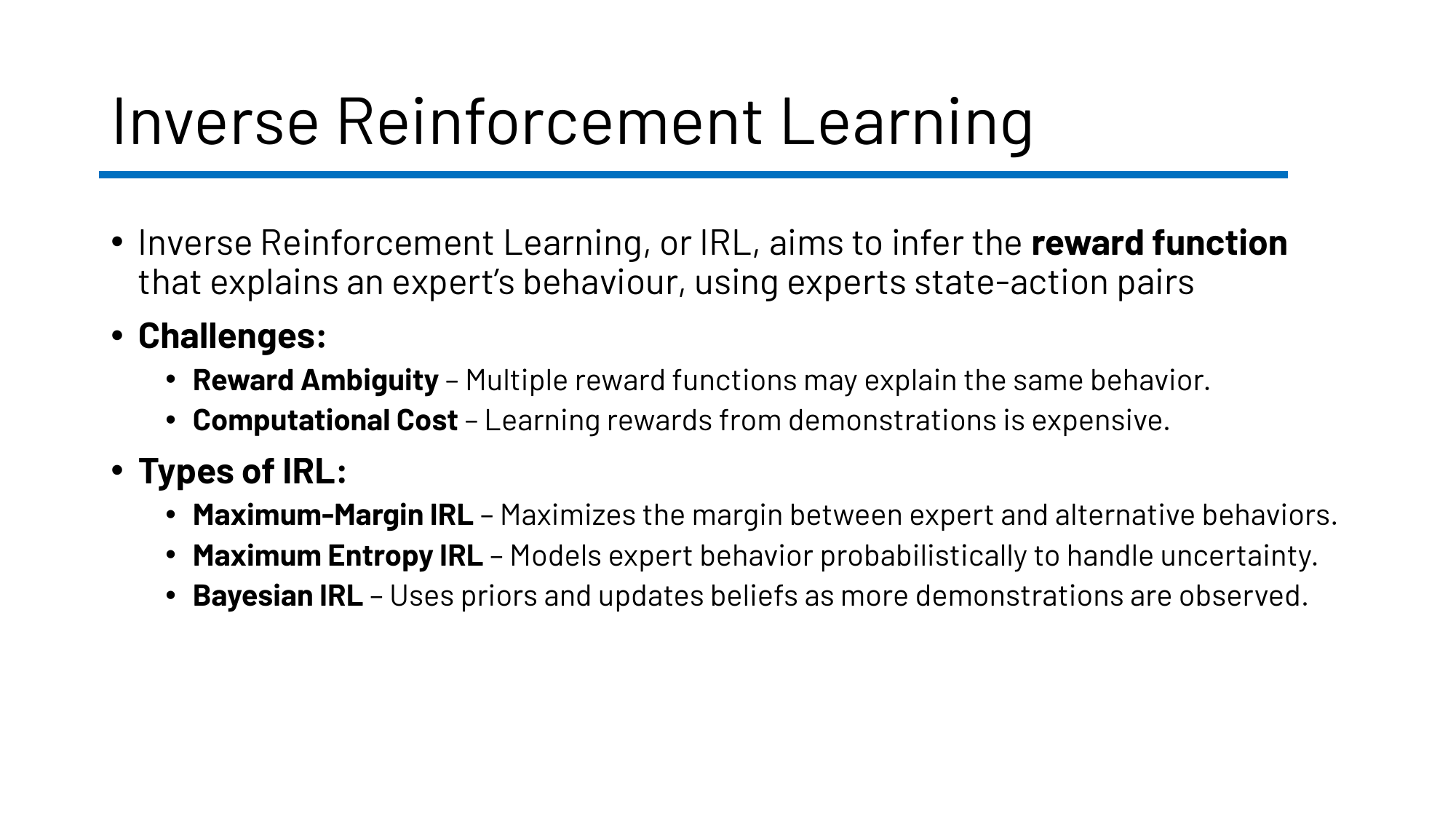

# Inverse Reinforcement Learning

Inverse Reinforcement Learning, or IRL, aims to infer the reward function that explains an expert’s behaviour, using experts state-action pairs
Challenges:
Reward Ambiguity – Multiple reward functions may explain the same behavior.
Computational Cost – Learning rewards from demonstrations is expensive.
Types of IRL:
Maximum-Margin IRL – Maximizes the margin between expert and alternative behaviors.
Maximum Entropy IRL – Models expert behavior probabilistically to handle uncertainty.
Bayesian IRL – Uses priors and updates beliefs as more demonstrations are observed.